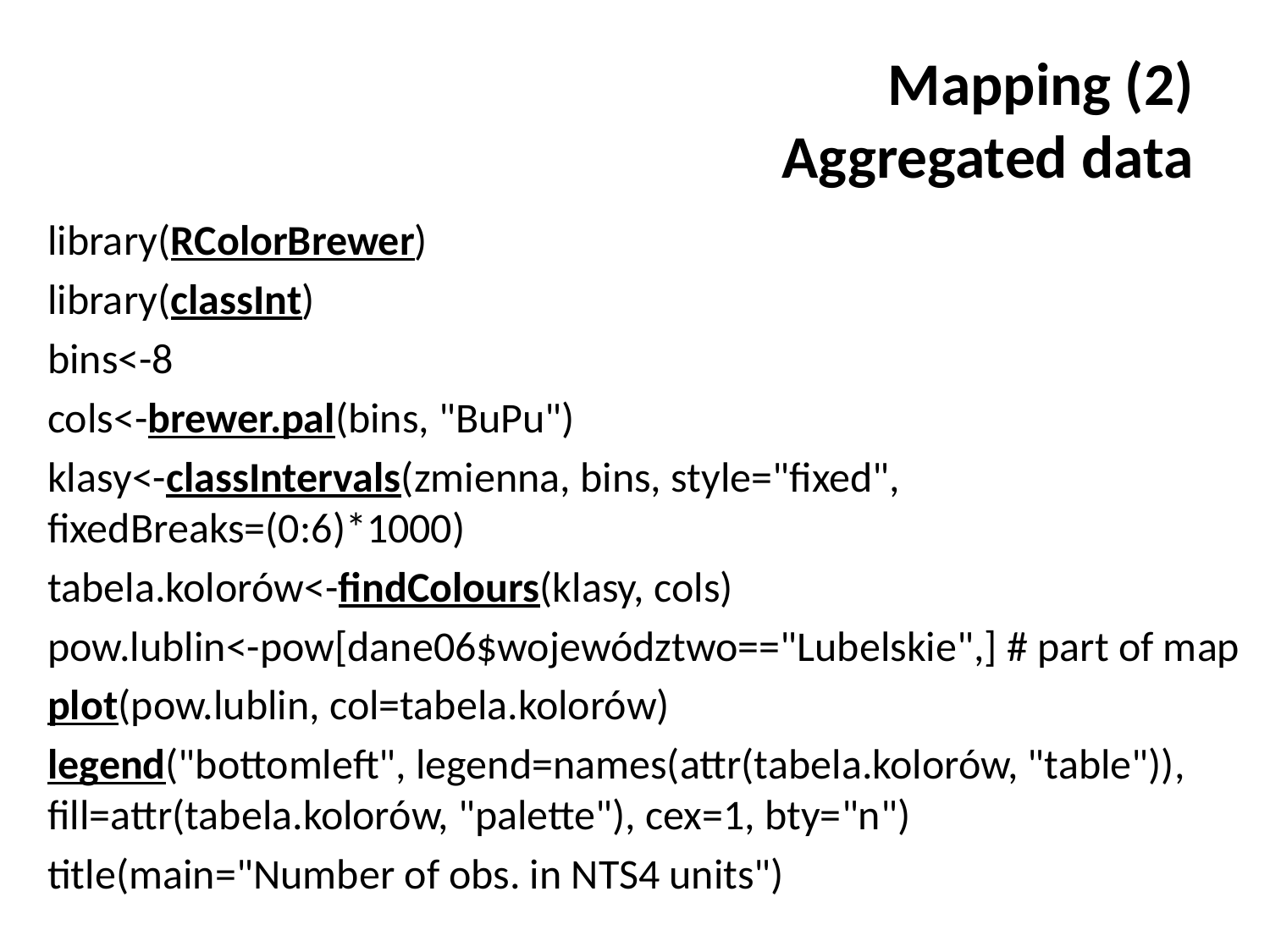

# Mapping (2) Aggregated data
library(RColorBrewer)
library(classInt)
bins<-8
cols<-brewer.pal(bins, "BuPu")
klasy<-classIntervals(zmienna, bins, style="fixed", fixedBreaks=(0:6)*1000)
tabela.kolorów<-findColours(klasy, cols)
pow.lublin<-pow[dane06$województwo=="Lubelskie",] # part of map
plot(pow.lublin, col=tabela.kolorów)
legend("bottomleft", legend=names(attr(tabela.kolorów, "table")), fill=attr(tabela.kolorów, "palette"), cex=1, bty="n")
title(main="Number of obs. in NTS4 units")